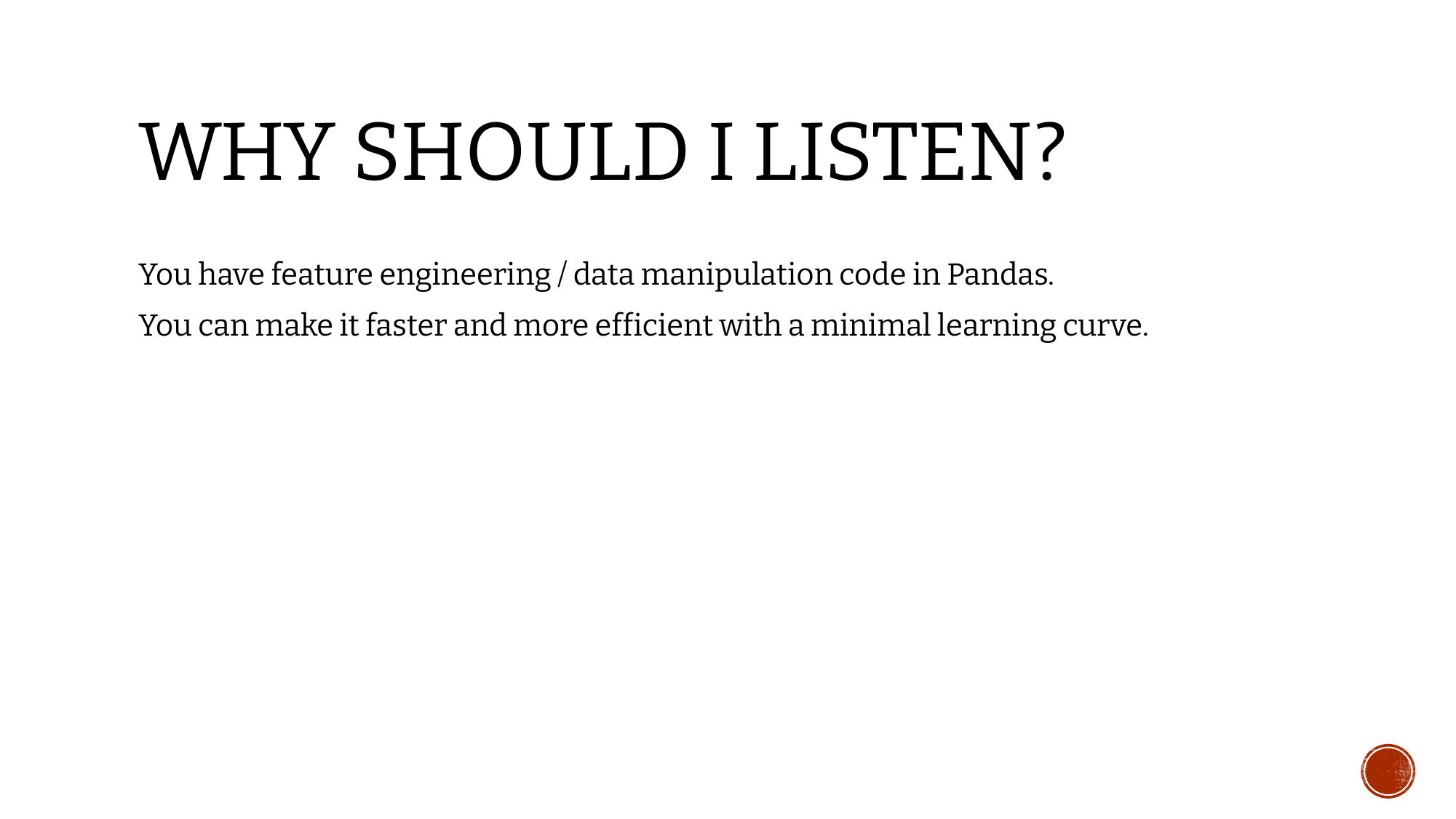

# Why should I listen?
You have feature engineering / data manipulation code in Pandas.
You can make it faster and more efficient with a minimal learning curve.